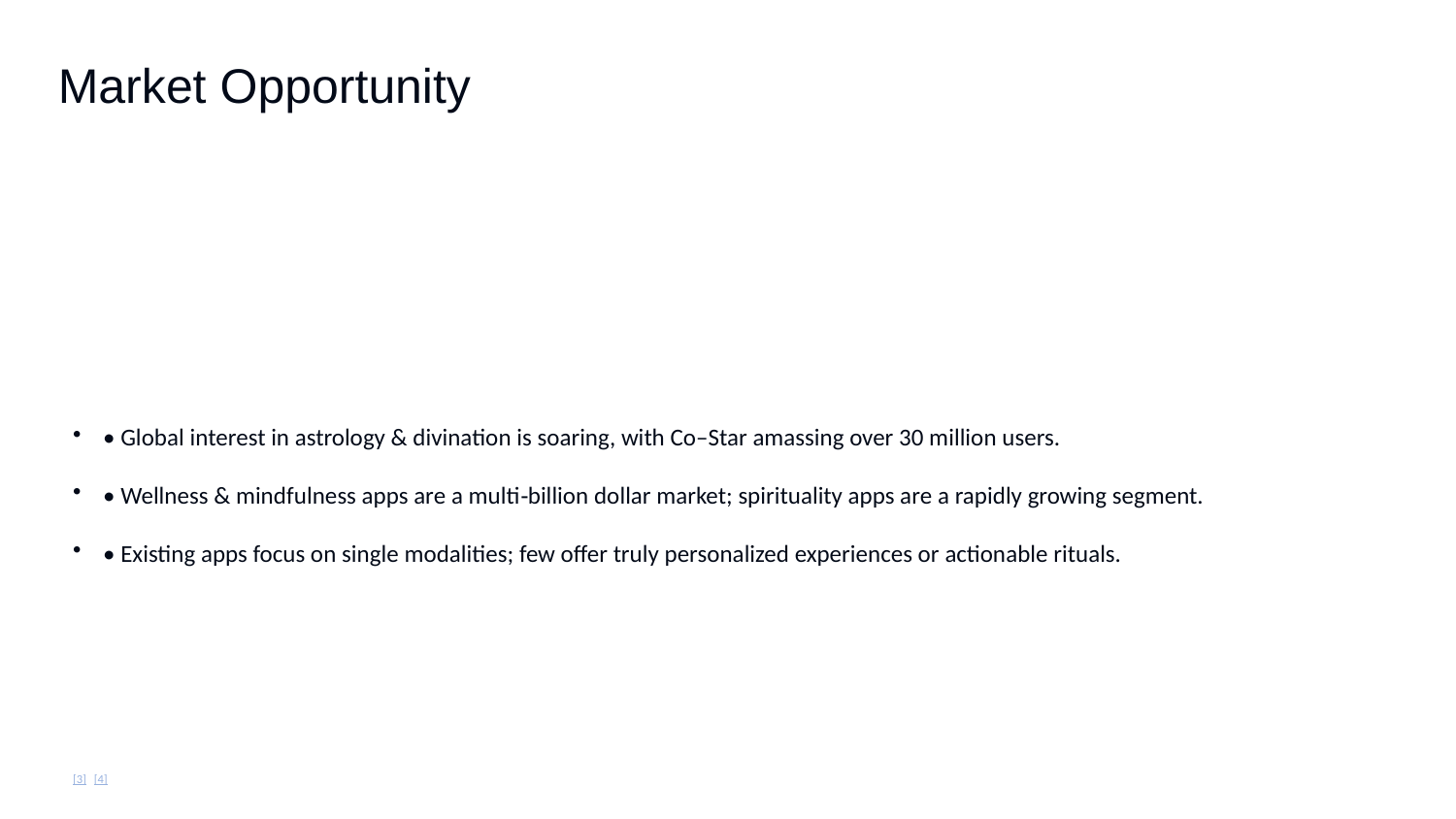

Market Opportunity
• Global interest in astrology & divination is soaring, with Co–Star amassing over 30 million users.

• Wellness & mindfulness apps are a multi‑billion dollar market; spirituality apps are a rapidly growing segment.

• Existing apps focus on single modalities; few offer truly personalized experiences or actionable rituals.
[3]   [4]